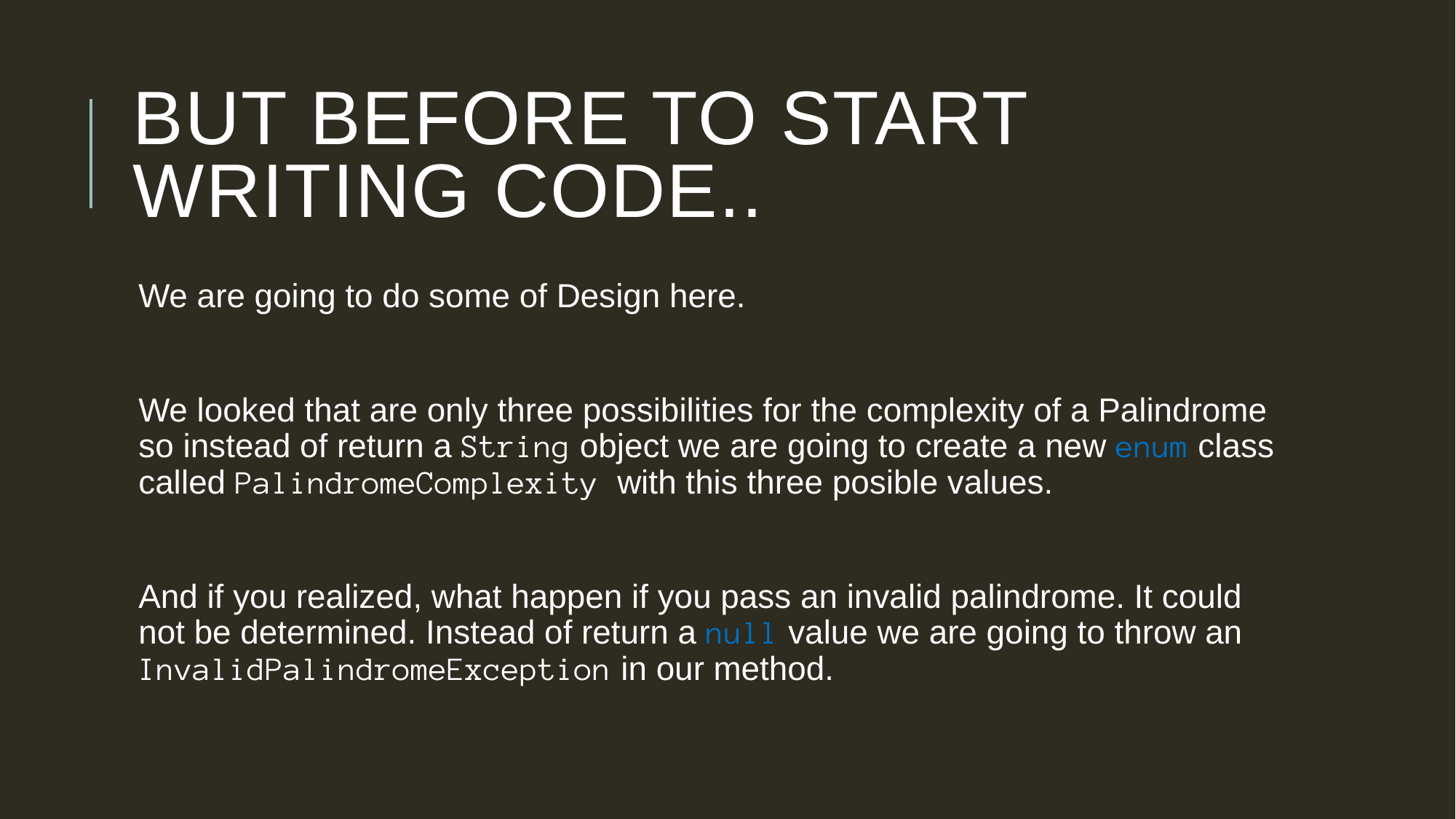

# But BEFORE TO START WRITING CODE..
We are going to do some of Design here.

We looked that are only three possibilities for the complexity of a Palindrome so instead of return a String object we are going to create a new enum class called PalindromeComplexity with this three posible values.

And if you realized, what happen if you pass an invalid palindrome. It could not be determined. Instead of return a null value we are going to throw an InvalidPalindromeException in our method.